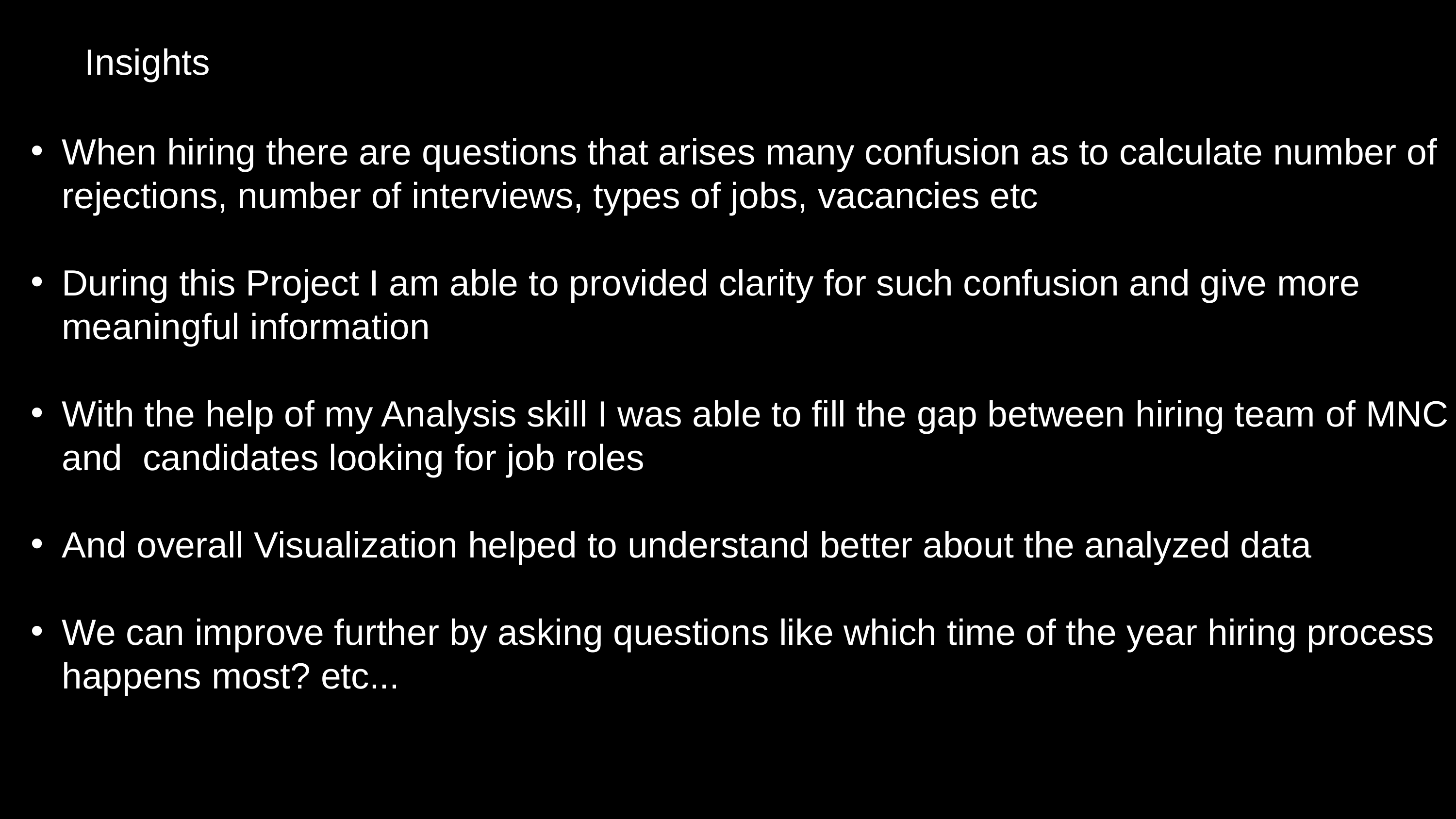

Insights
When hiring there are questions that arises many confusion as to calculate number of rejections, number of interviews, types of jobs, vacancies etc

During this Project I am able to provided clarity for such confusion and give more meaningful information

With the help of my Analysis skill I was able to fill the gap between hiring team of MNC and  candidates looking for job roles

And overall Visualization helped to understand better about the analyzed data

We can improve further by asking questions like which time of the year hiring process happens most? etc...